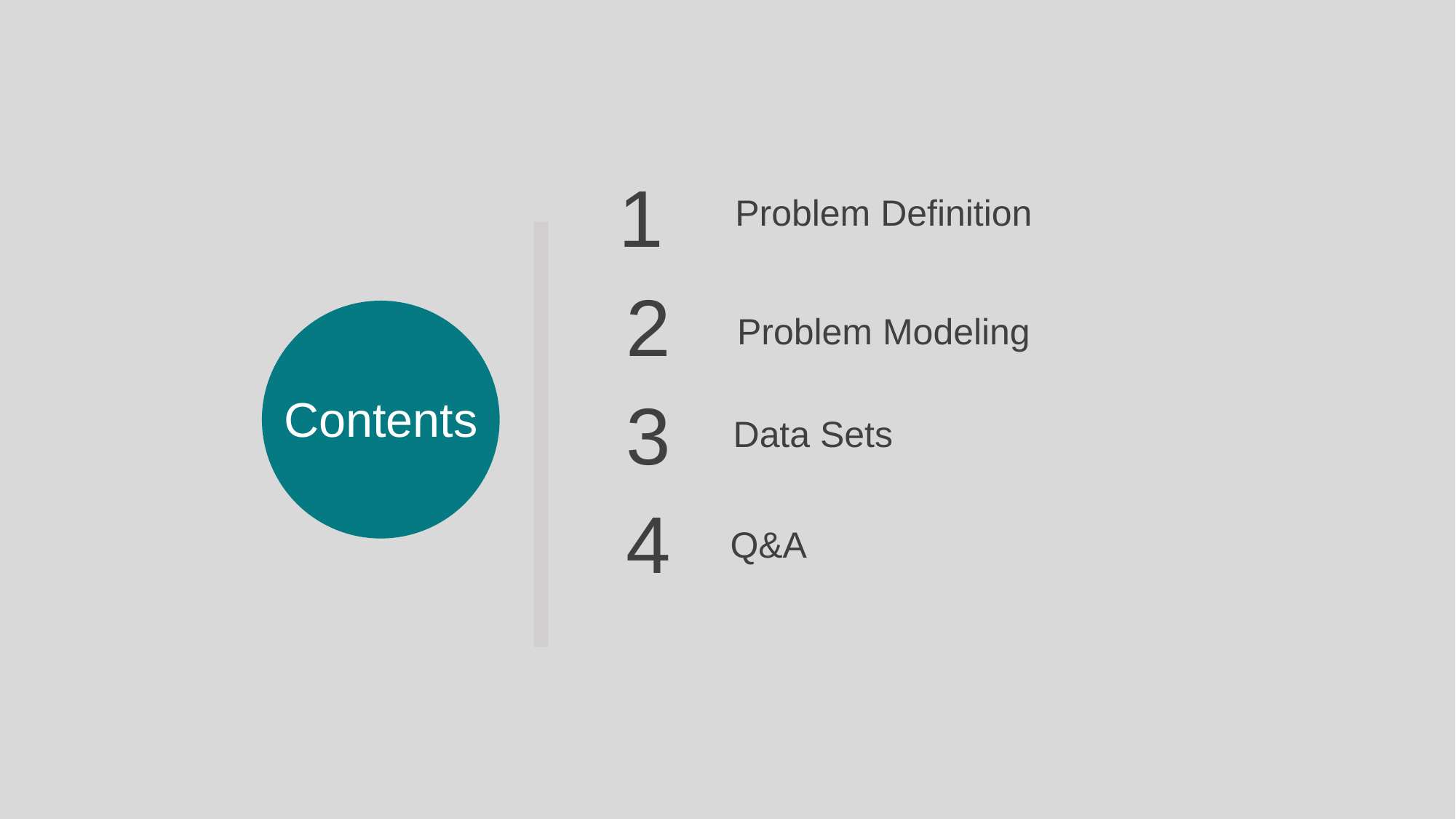

1
Problem Definition

2

Problem Modeling
3
Contents
Data Sets
4
Q&A